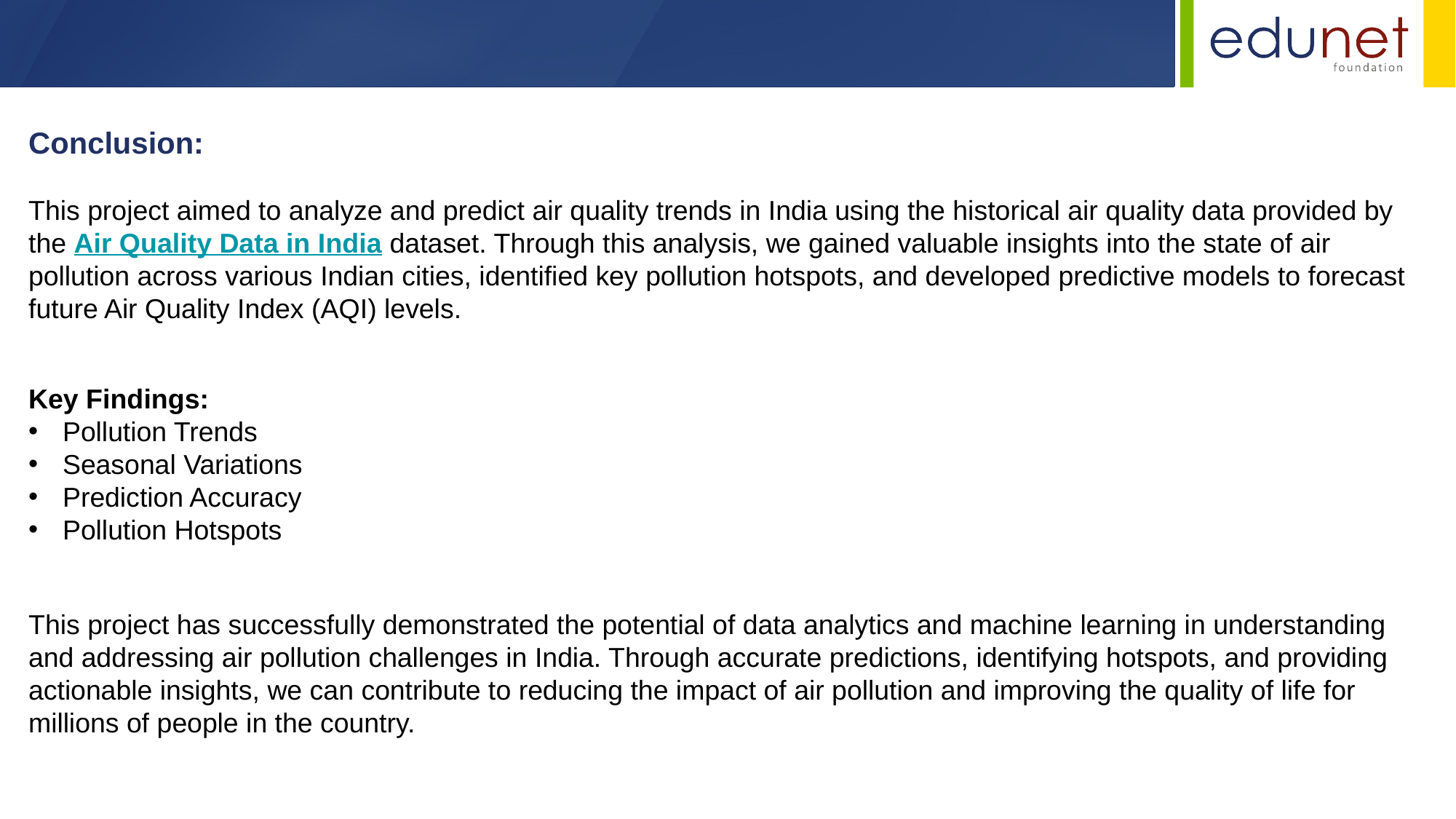

Conclusion:

This project aimed to analyze and predict air quality trends in India using the historical air quality data provided by the Air Quality Data in India dataset. Through this analysis, we gained valuable insights into the state of air pollution across various Indian cities, identified key pollution hotspots, and developed predictive models to forecast future Air Quality Index (AQI) levels.

Key Findings:
Pollution Trends
Seasonal Variations
Prediction Accuracy
Pollution Hotspots

This project has successfully demonstrated the potential of data analytics and machine learning in understanding and addressing air pollution challenges in India. Through accurate predictions, identifying hotspots, and providing actionable insights, we can contribute to reducing the impact of air pollution and improving the quality of life for millions of people in the country.